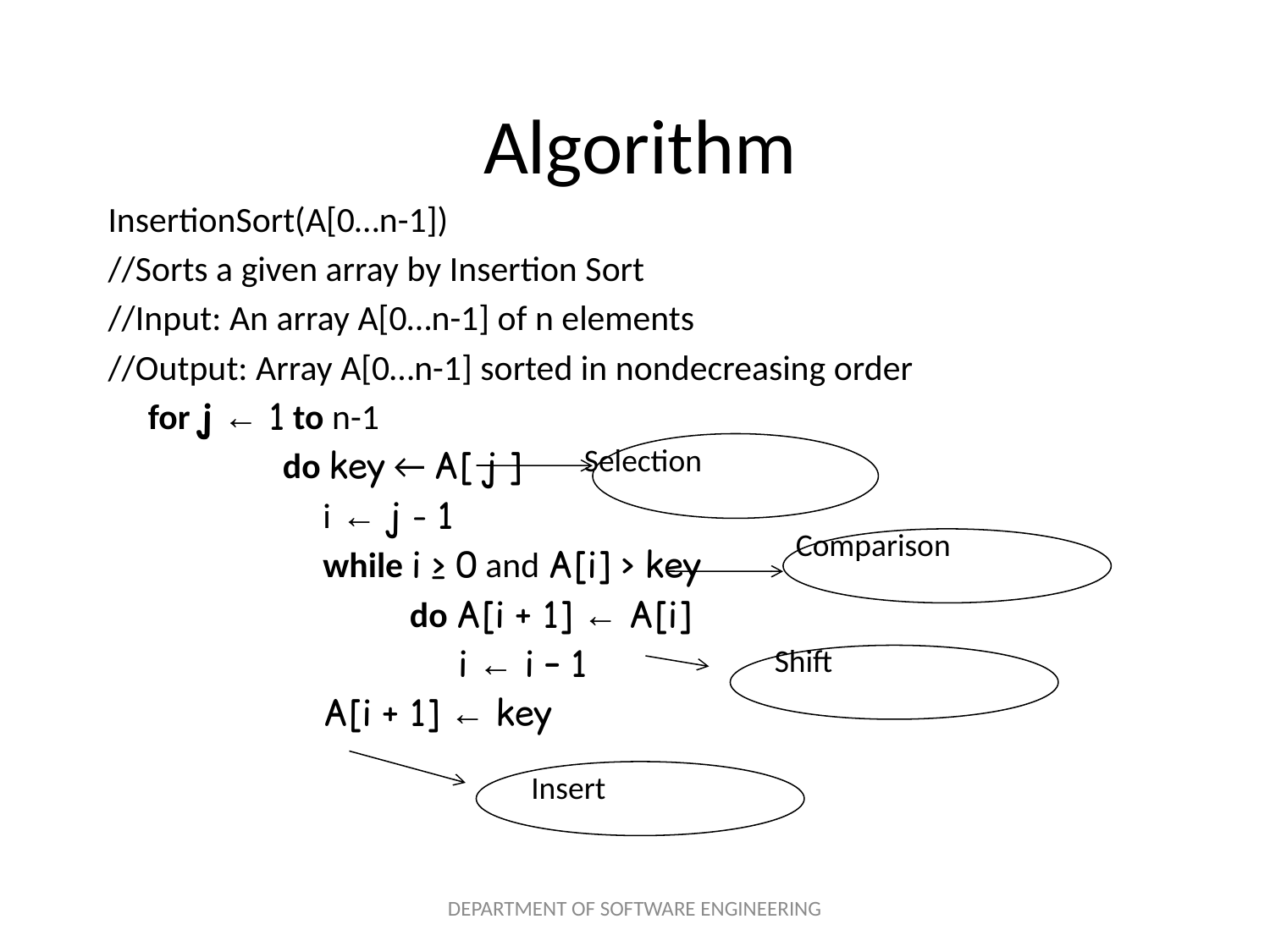

# Algorithm
InsertionSort(A[0…n-1])
//Sorts a given array by Insertion Sort
//Input: An array A[0…n-1] of n elements
//Output: Array A[0…n-1] sorted in nondecreasing order
     for j ← 1 to n-1
		do key ← A[ j ]
		     i ← j - 1
		     while i ≥ 0 and A[i] > key
			do A[i + 1] ← A[i]
			      i ← i – 1
		     A[i + 1] ← key

Selection

Comparison

Shift

Insert
DEPARTMENT OF SOFTWARE ENGINEERING